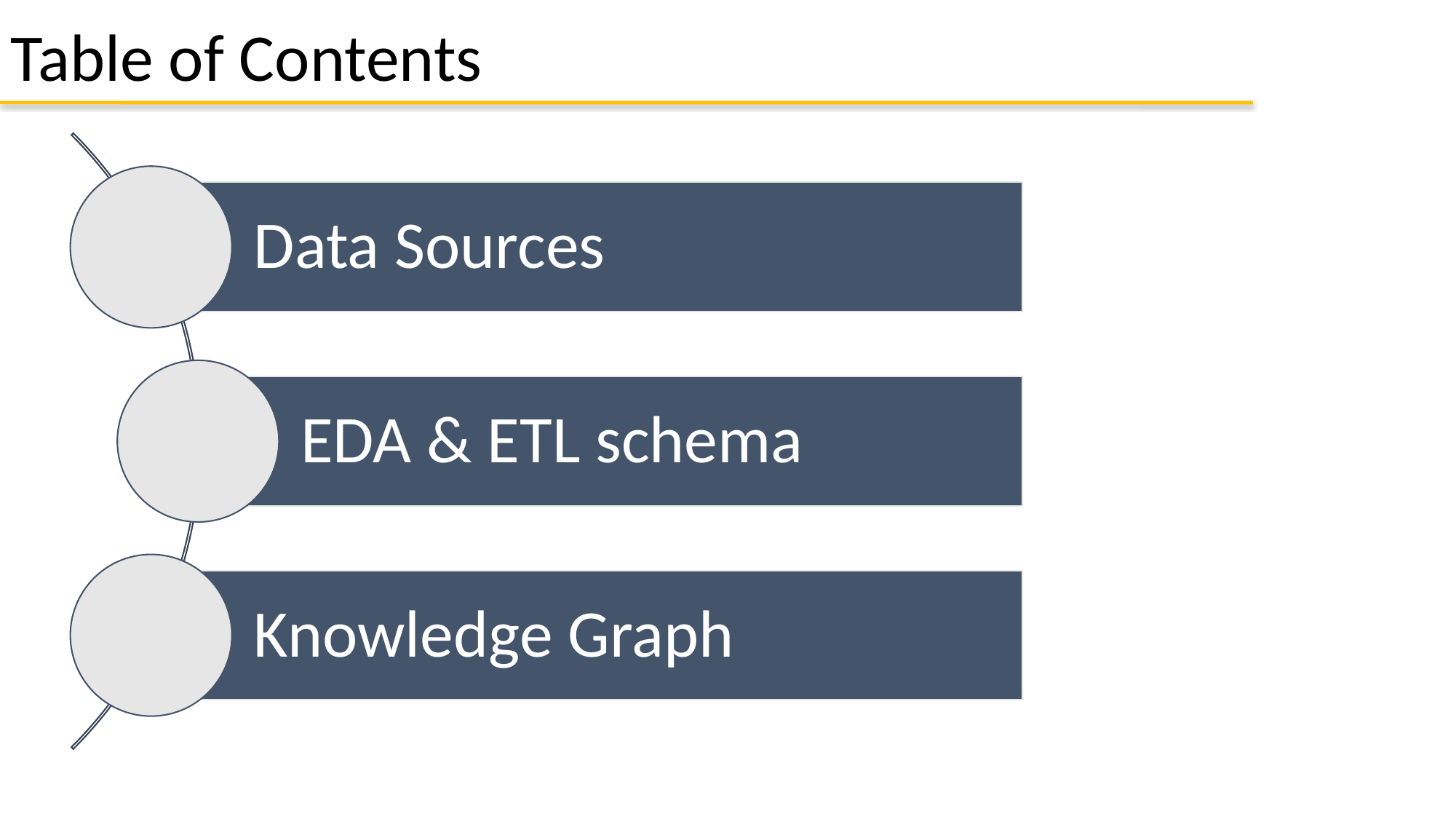

Table of Contents

Data Sources

EDA & ETL schema

Knowledge Graph